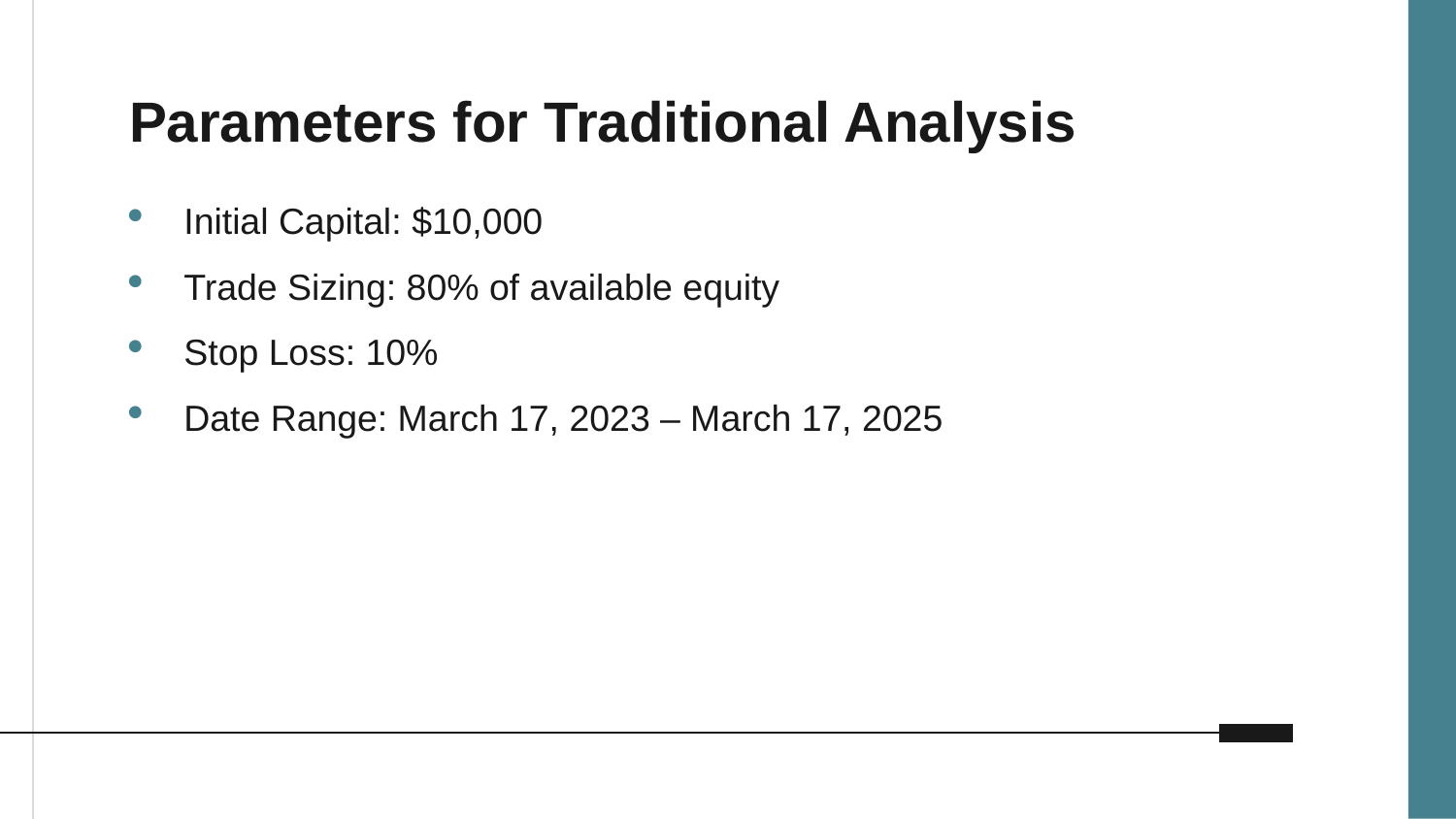

# Parameters for Traditional Analysis
Initial Capital: $10,000
Trade Sizing: 80% of available equity
Stop Loss: 10%
Date Range: March 17, 2023 – March 17, 2025